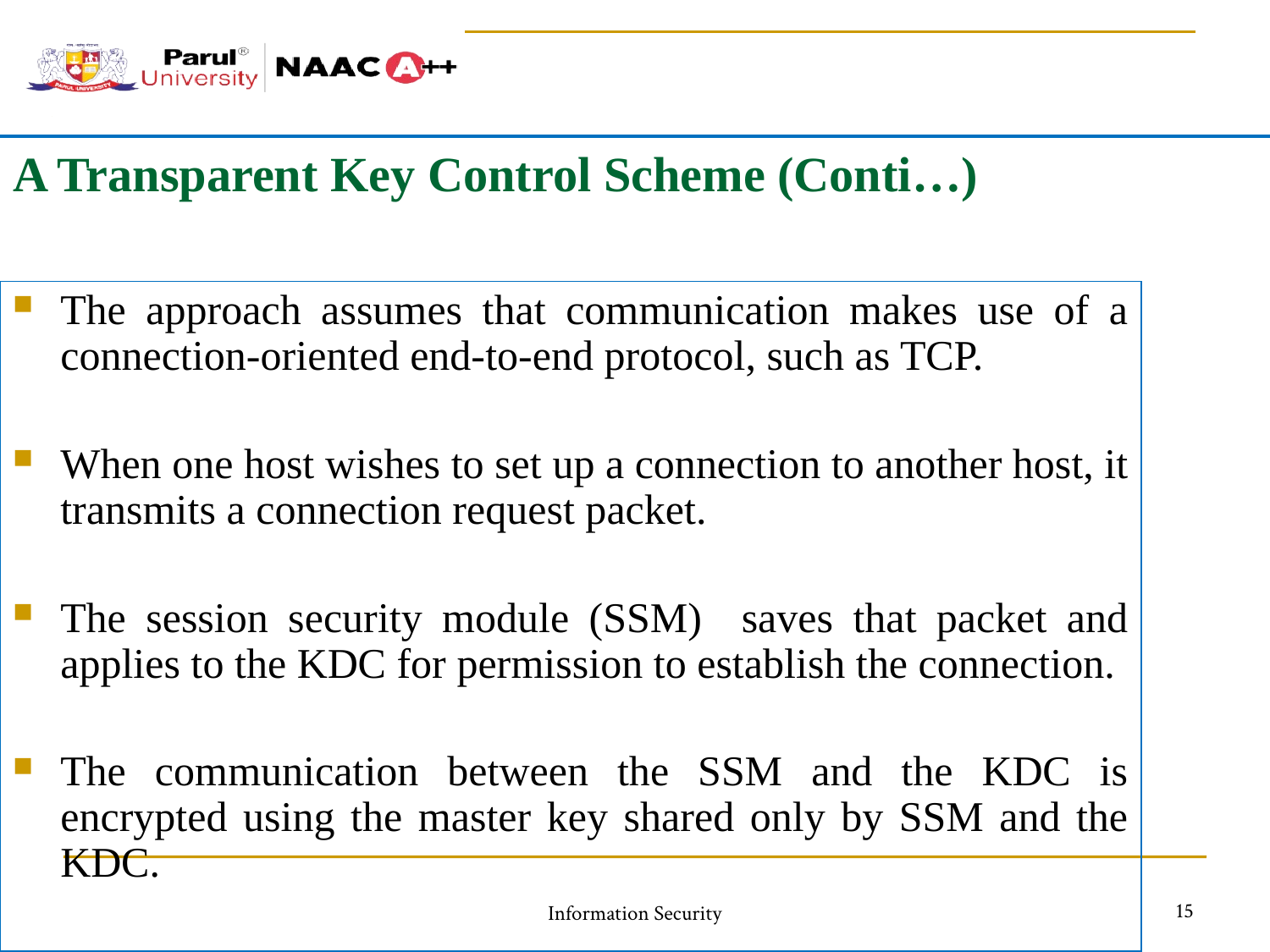

# A Transparent Key Control Scheme (Conti…)
The approach assumes that communication makes use of a connection-oriented end-to-end protocol, such as TCP.

When one host wishes to set up a connection to another host, it transmits a connection request packet.

The session security module (SSM)  saves that packet and applies to the KDC for permission to establish the connection.

The communication between the SSM and the KDC is encrypted using the master key shared only by SSM and the KDC.

15
Information Security